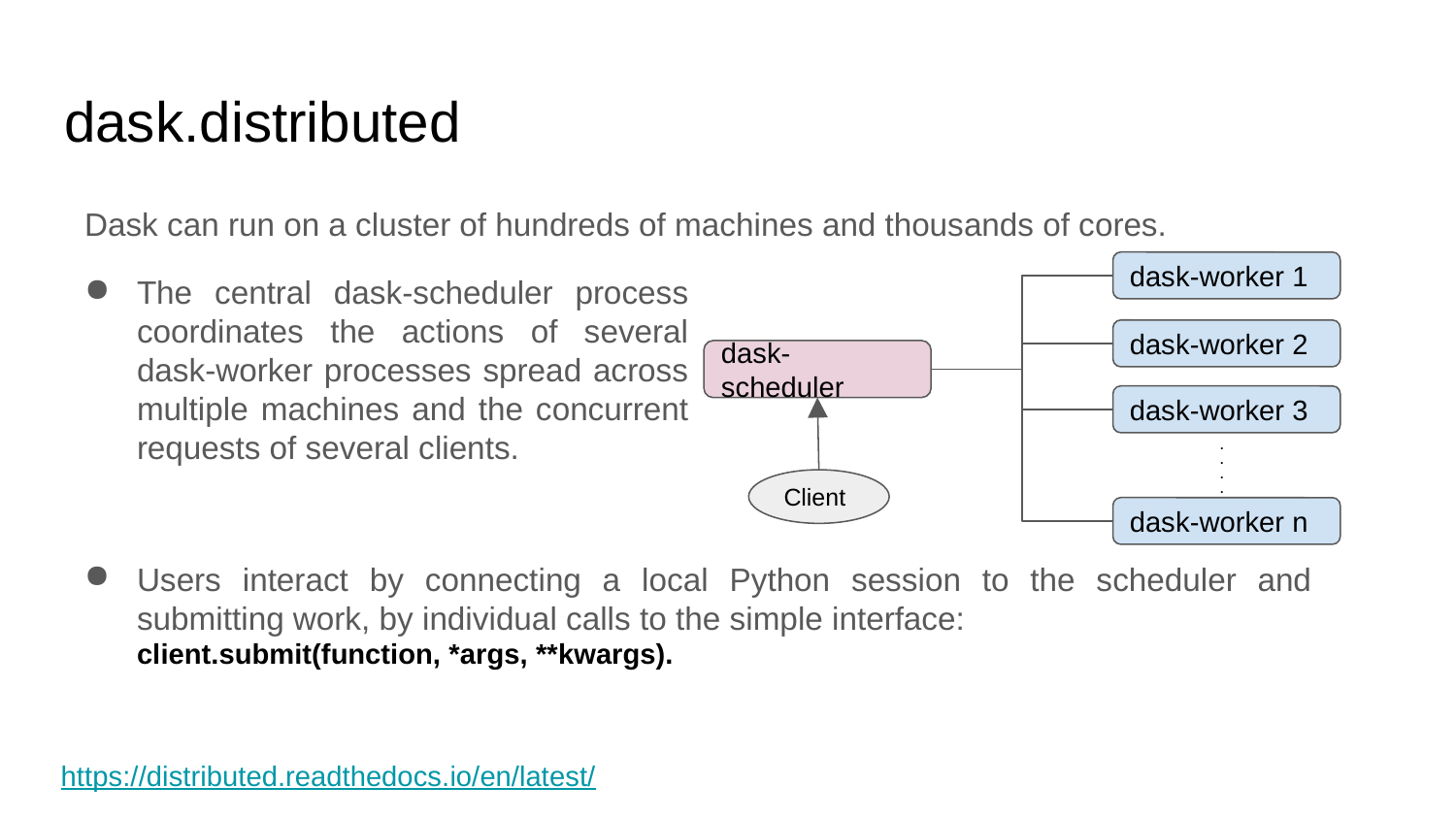

# dask.distributed
Dask can run on a cluster of hundreds of machines and thousands of cores.
dask-worker 1
dask-worker 2
dask-scheduler
dask-worker 3
.
.
.
.
dask-worker n
Client
The central dask-scheduler process coordinates the actions of several dask-worker processes spread across multiple machines and the concurrent requests of several clients.

Users interact by connecting a local Python session to the scheduler and submitting work, by individual calls to the simple interface:
client.submit(function, *args, **kwargs).
https://distributed.readthedocs.io/en/latest/